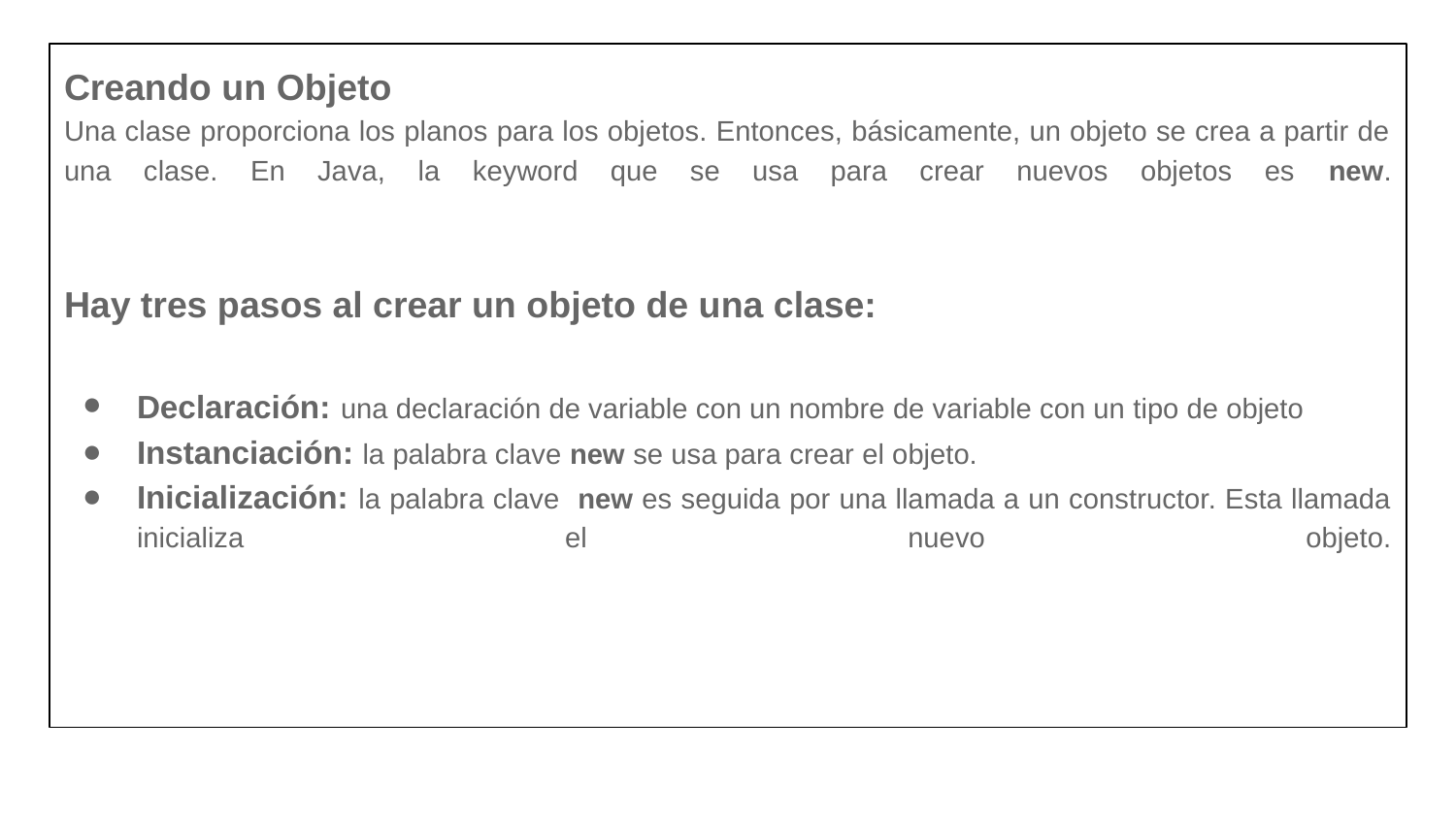

Creando un Objeto
Una clase proporciona los planos para los objetos. Entonces, básicamente, un objeto se crea a partir de una clase. En Java, la keyword que se usa para crear nuevos objetos es new.
Hay tres pasos al crear un objeto de una clase:

Declaración: una declaración de variable con un nombre de variable con un tipo de objeto
Instanciación: la palabra clave new se usa para crear el objeto.
Inicialización: la palabra clave  new es seguida por una llamada a un constructor. Esta llamada inicializa el nuevo objeto.